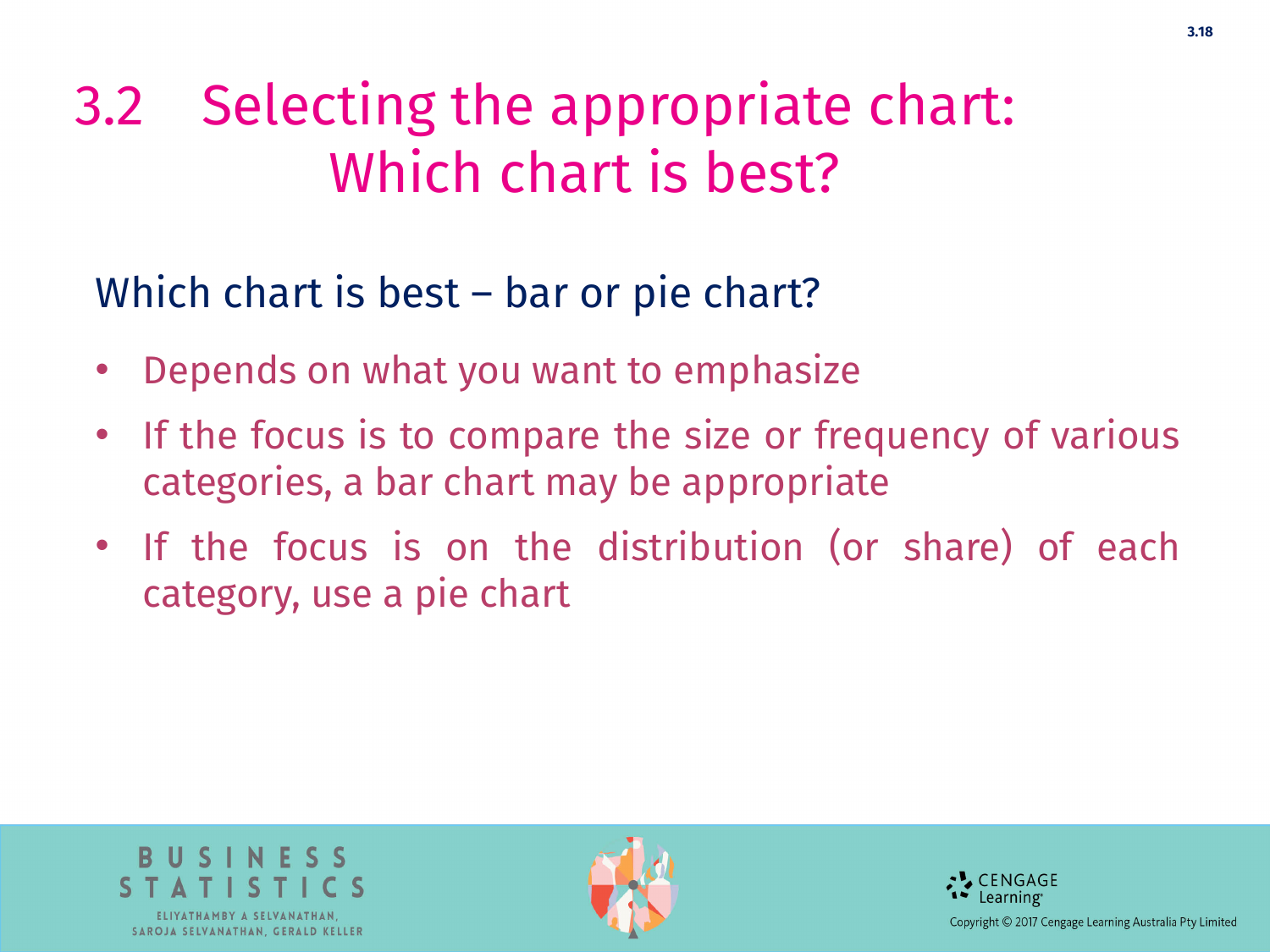

3.18
# 3.2 	Selecting the appropriate chart: Which chart is best?
Which chart is best – bar or pie chart?
Depends on what you want to emphasize
If the focus is to compare the size or frequency of various categories, a bar chart may be appropriate
If the focus is on the distribution (or share) of each category, use a pie chart